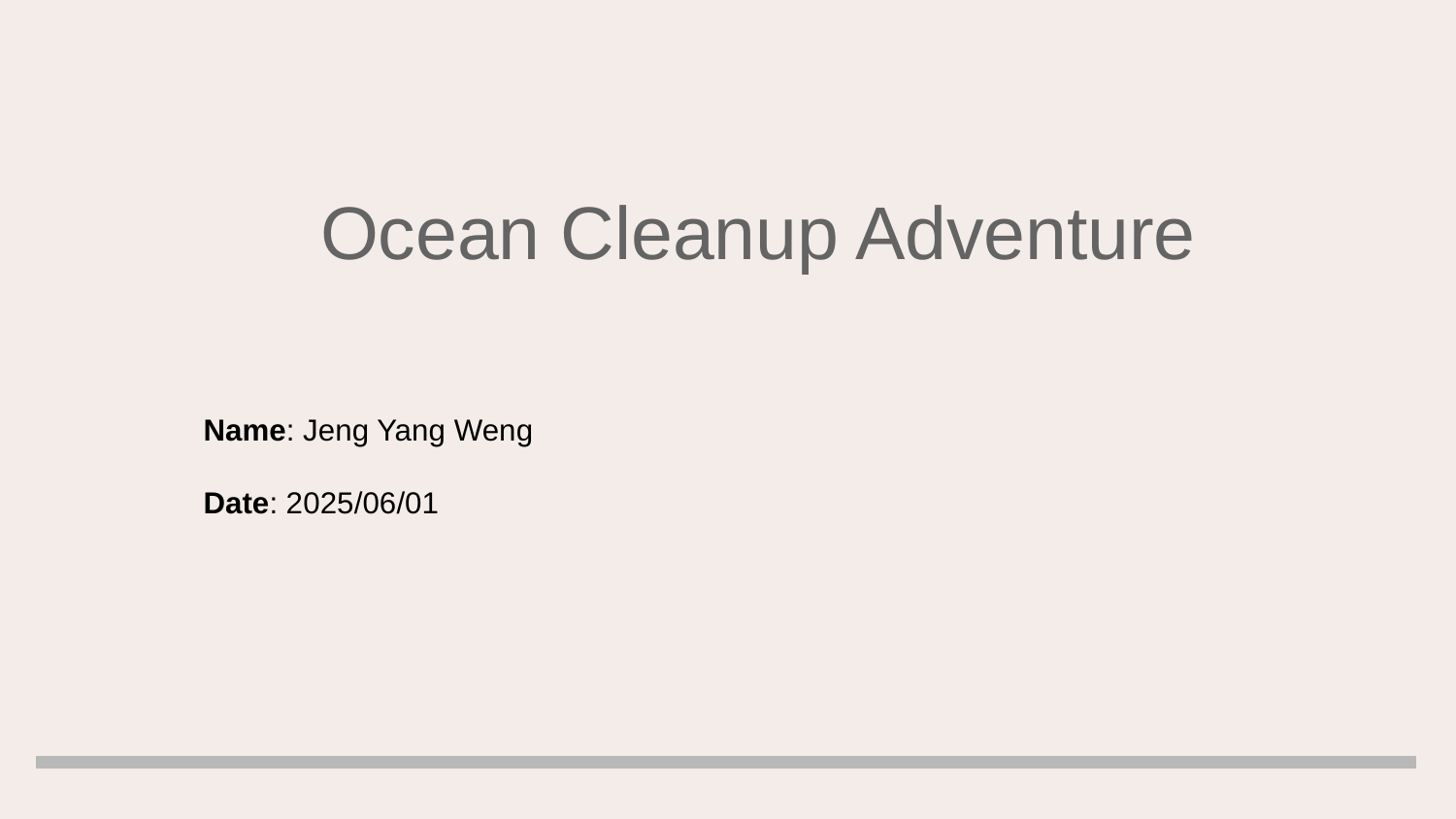

Ocean Cleanup Adventure
Name: Jeng Yang Weng
Date: 2025/06/01